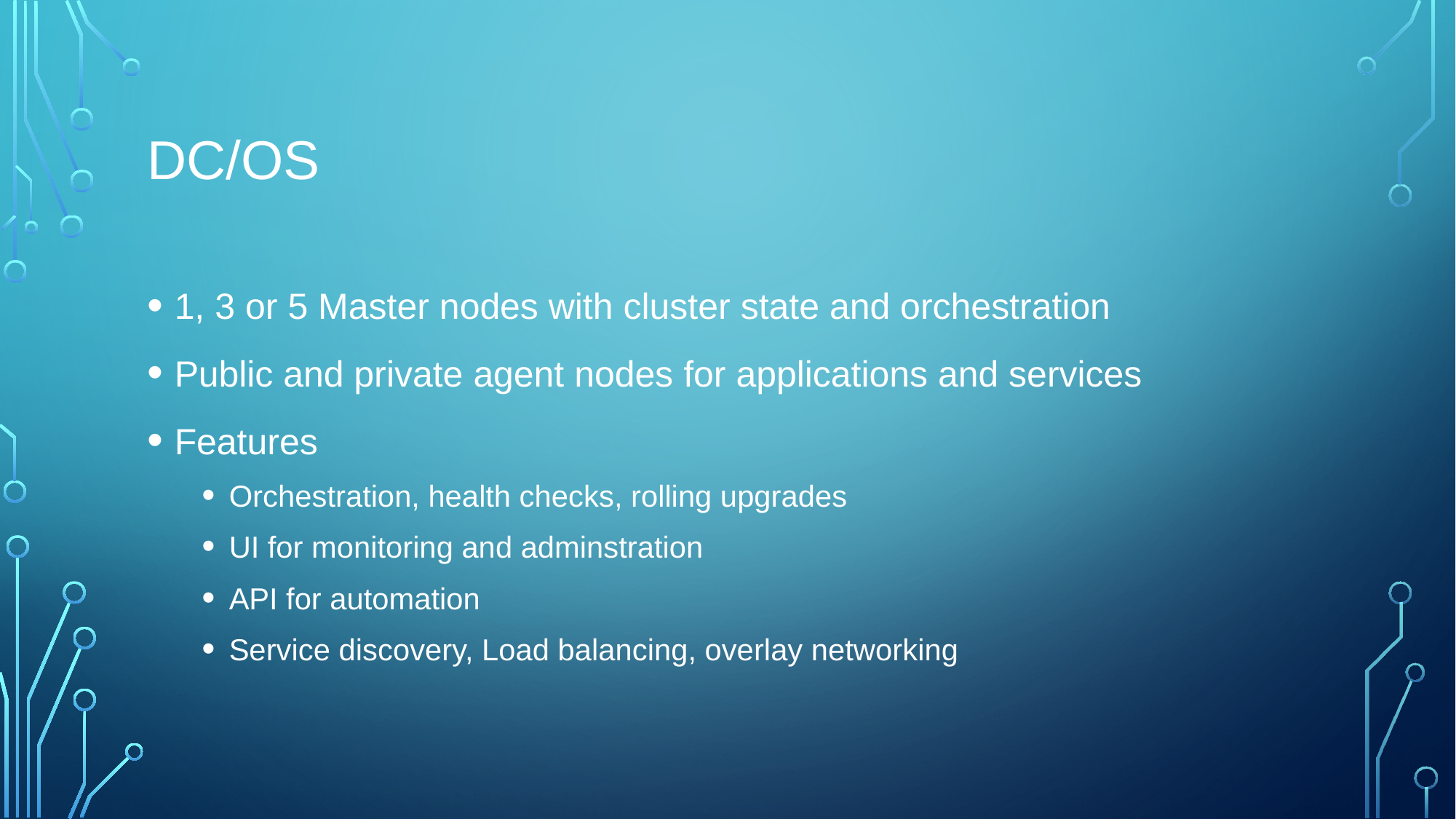

# Dc/os
1, 3 or 5 Master nodes with cluster state and orchestration
Public and private agent nodes for applications and services
Features
Orchestration, health checks, rolling upgrades
UI for monitoring and adminstration
API for automation
Service discovery, Load balancing, overlay networking